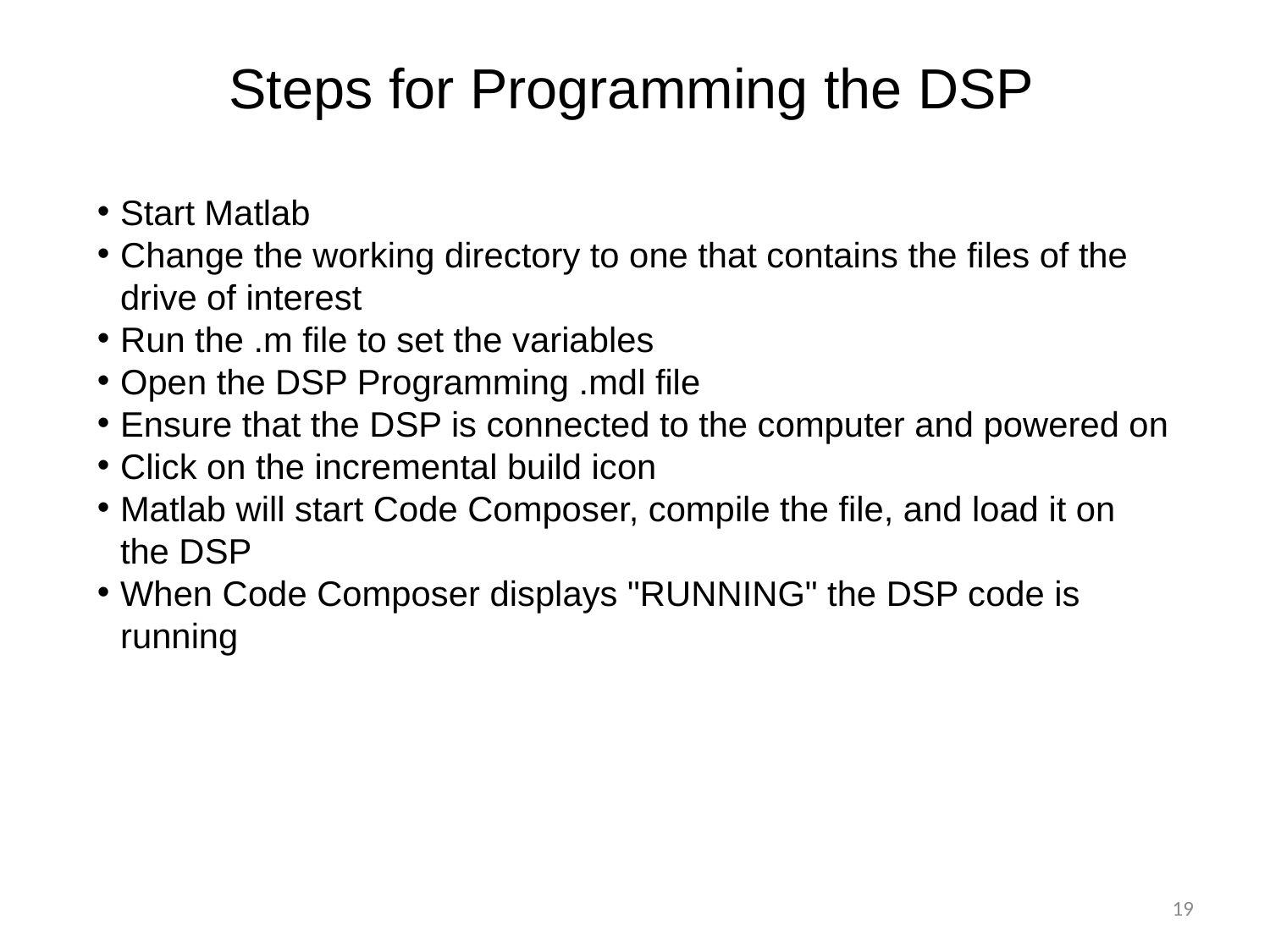

Steps for Programming the DSP
Start Matlab
Change the working directory to one that contains the files of the drive of interest
Run the .m file to set the variables
Open the DSP Programming .mdl file
Ensure that the DSP is connected to the computer and powered on
Click on the incremental build icon
Matlab will start Code Composer, compile the file, and load it on the DSP
When Code Composer displays "RUNNING" the DSP code is running
19